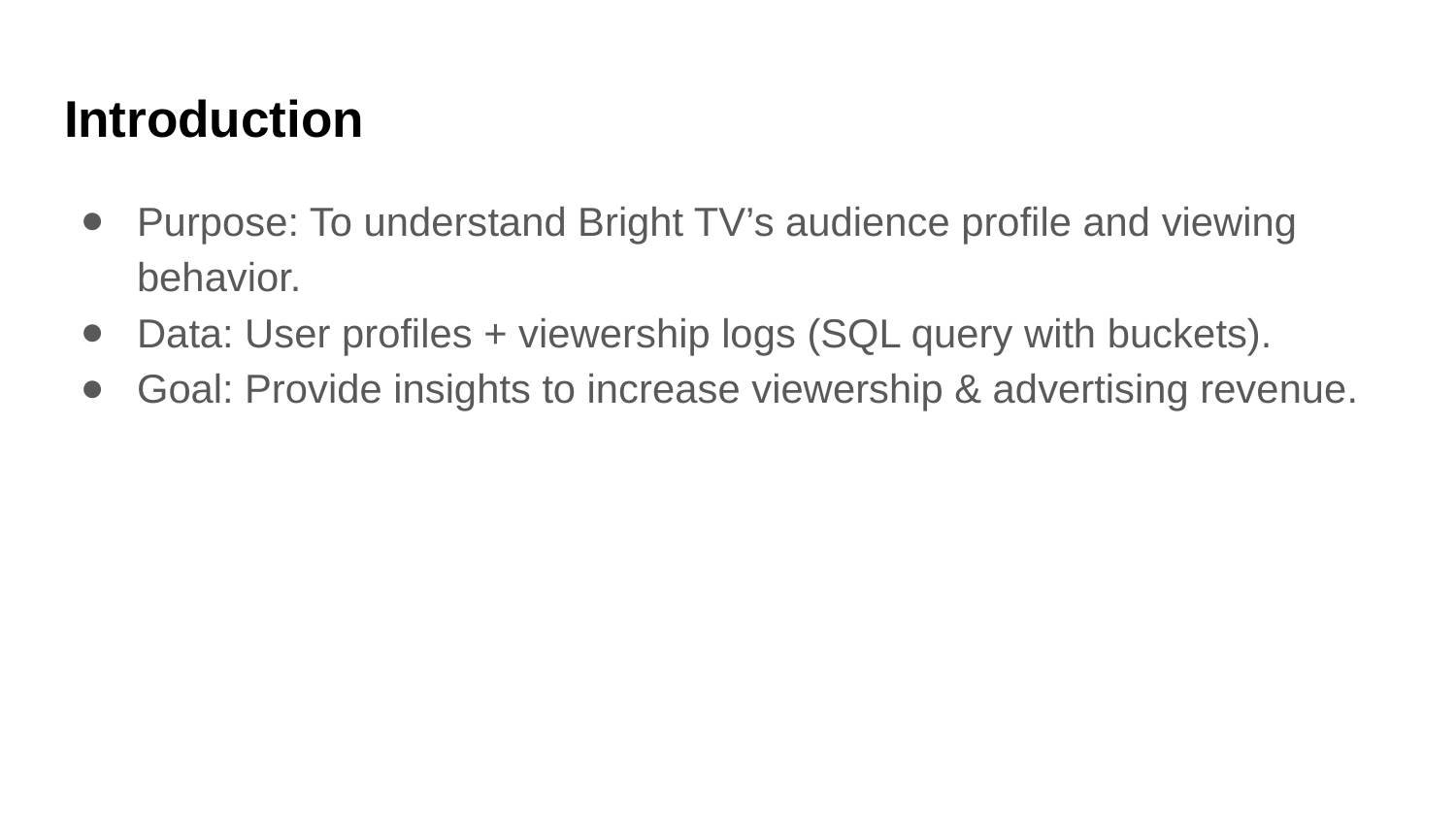

# Introduction
Purpose: To understand Bright TV’s audience profile and viewing behavior.
Data: User profiles + viewership logs (SQL query with buckets).
Goal: Provide insights to increase viewership & advertising revenue.